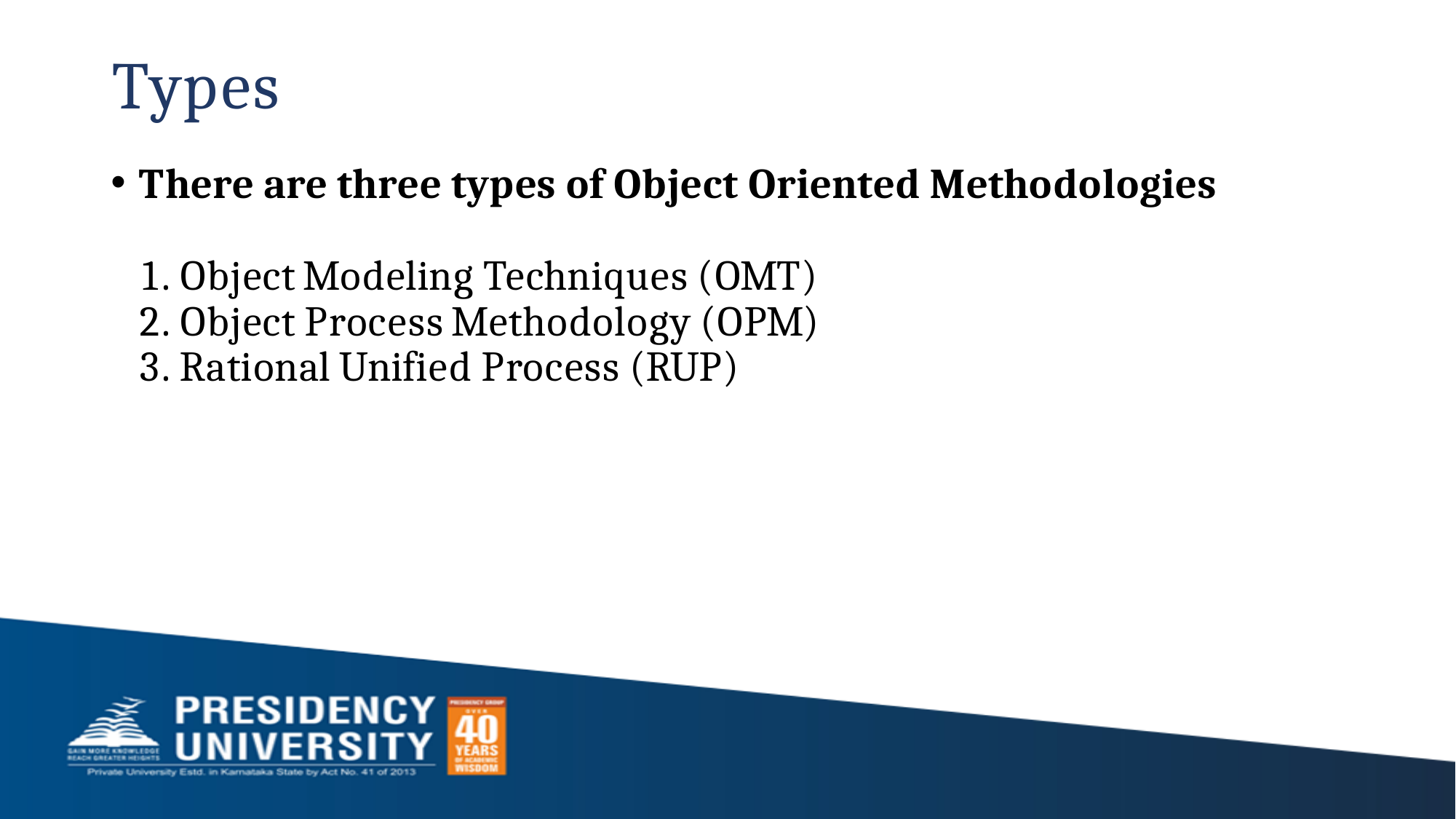

# Types
There are three types of Object Oriented Methodologies
1. Object Modeling Techniques (OMT)
2. Object Process Methodology (OPM)
3. Rational Unified Process (RUP)